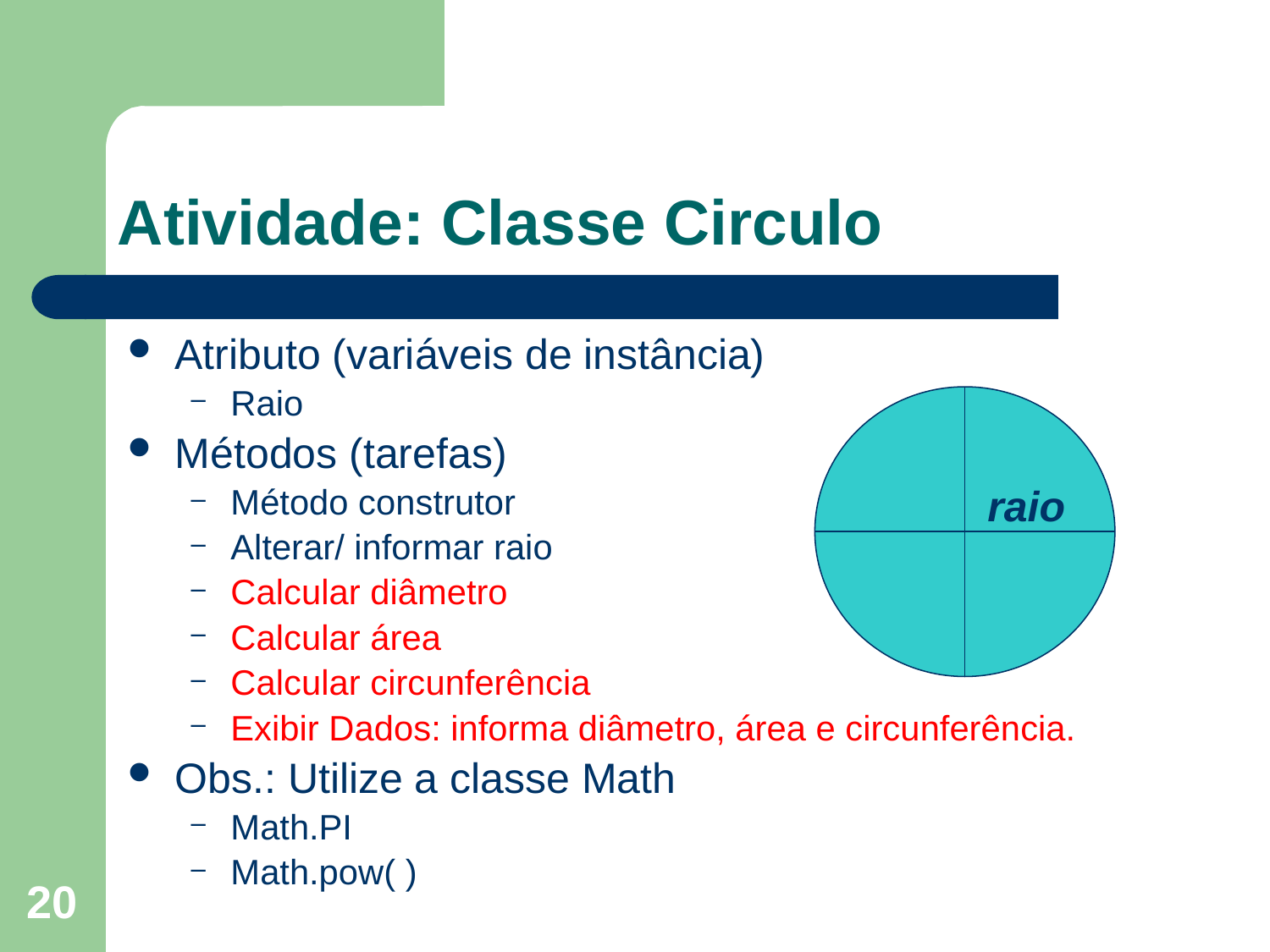

Atividade: Classe Circulo
Atributo (variáveis de instância)
Raio
Métodos (tarefas)
Método construtor
Alterar/ informar raio
Calcular diâmetro
Calcular área
Calcular circunferência
Exibir Dados: informa diâmetro, área e circunferência.
Obs.: Utilize a classe Math
Math.PI
Math.pow( )

raio
20